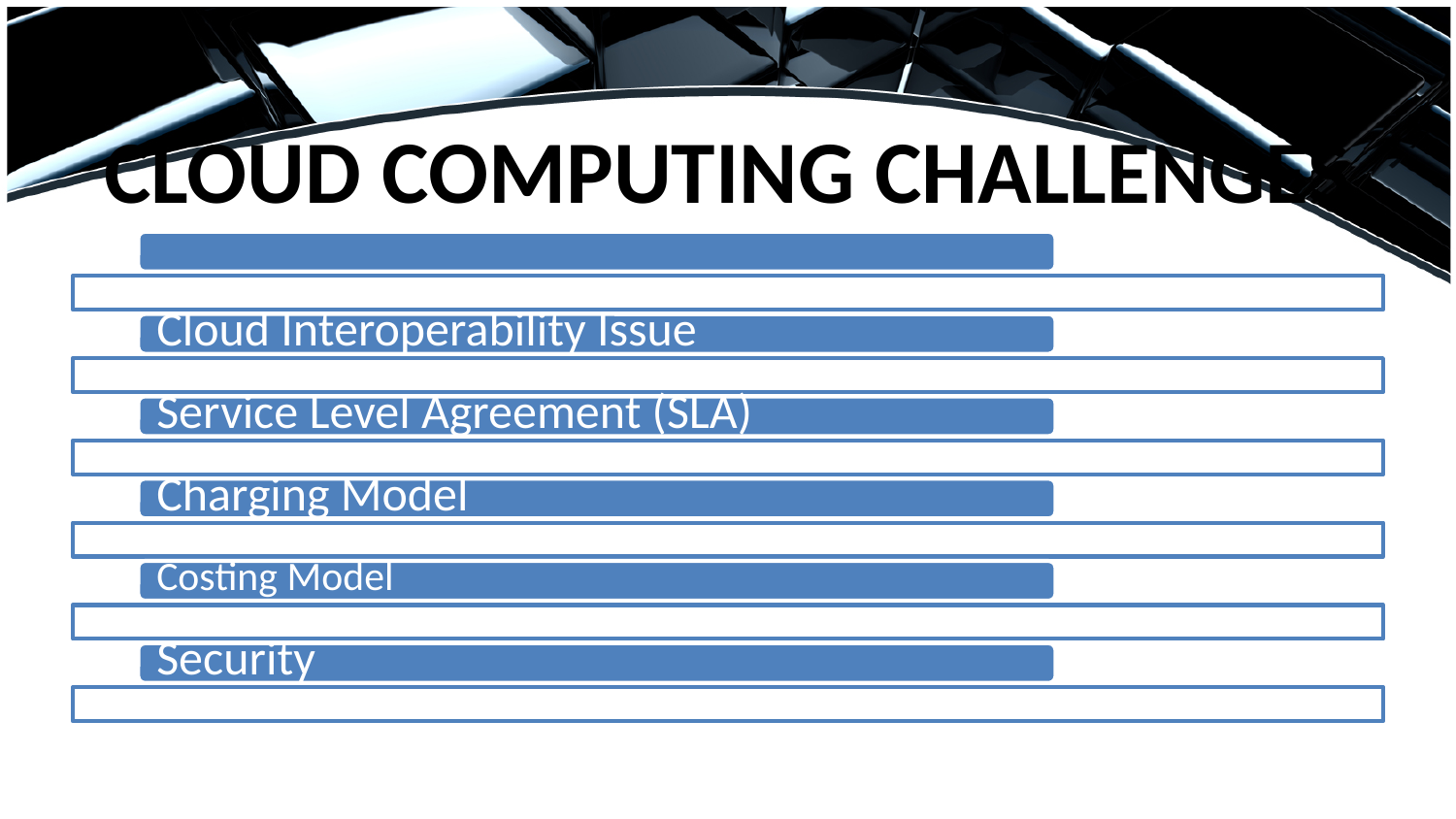

# CLOUD COMPUTING CHALLENGES
Security
Costing Model
Charging Model
Service Level Agreement (SLA)
Cloud Interoperability Issue